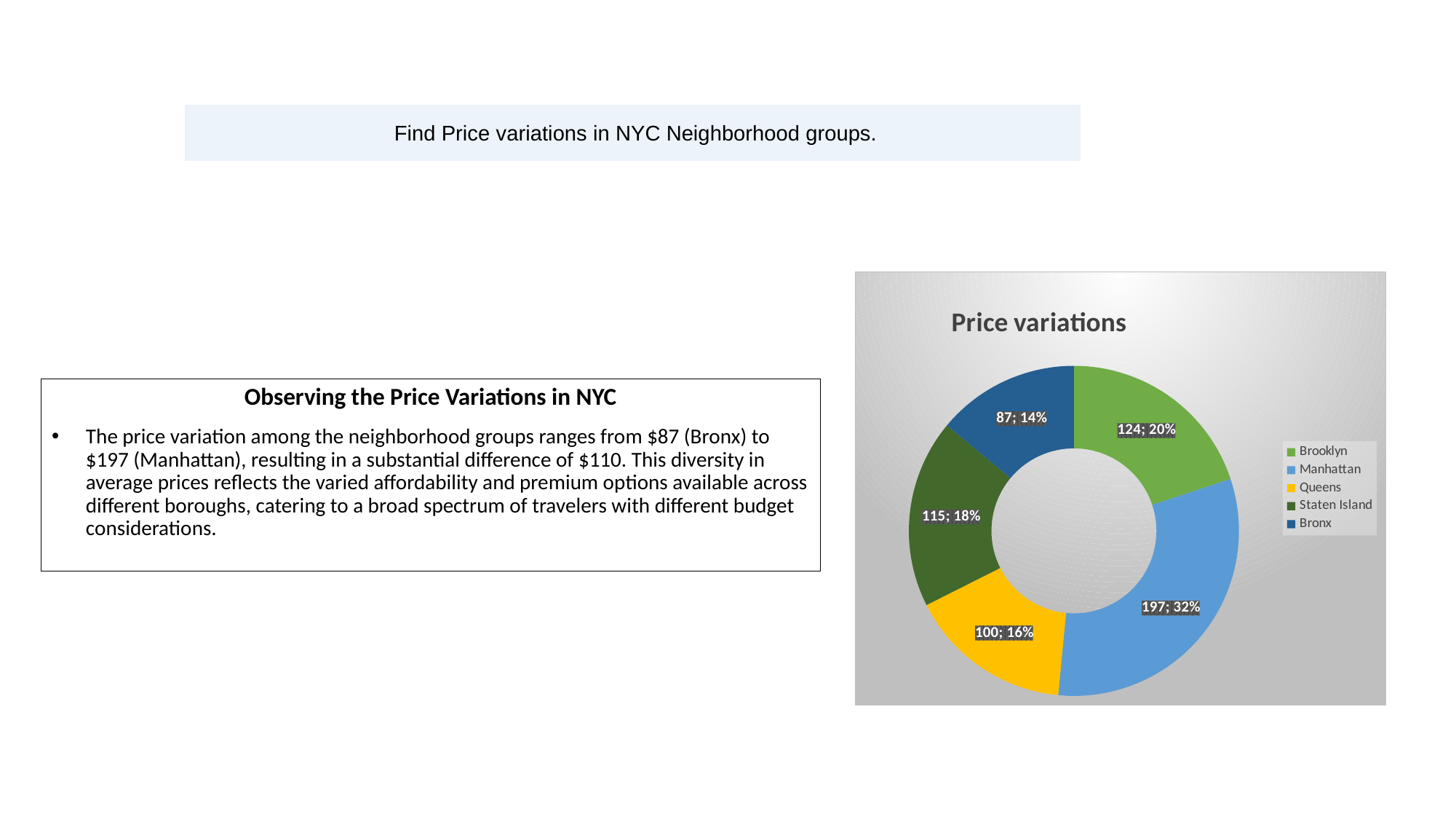

#
| Find Price variations in NYC Neighborhood groups. |
| --- |

### Chart: Price variations

| Category | Avg_Price |
|---|---|
| Brooklyn | 124.0 |
| Manhattan | 197.0 |
| Queens | 100.0 |
| Staten Island | 115.0 |
| Bronx | 87.0 |
Observing the Price Variations in NYC
The price variation among the neighborhood groups ranges from $87 (Bronx) to $197 (Manhattan), resulting in a substantial difference of $110. This diversity in average prices reflects the varied affordability and premium options available across different boroughs, catering to a broad spectrum of travelers with different budget considerations.